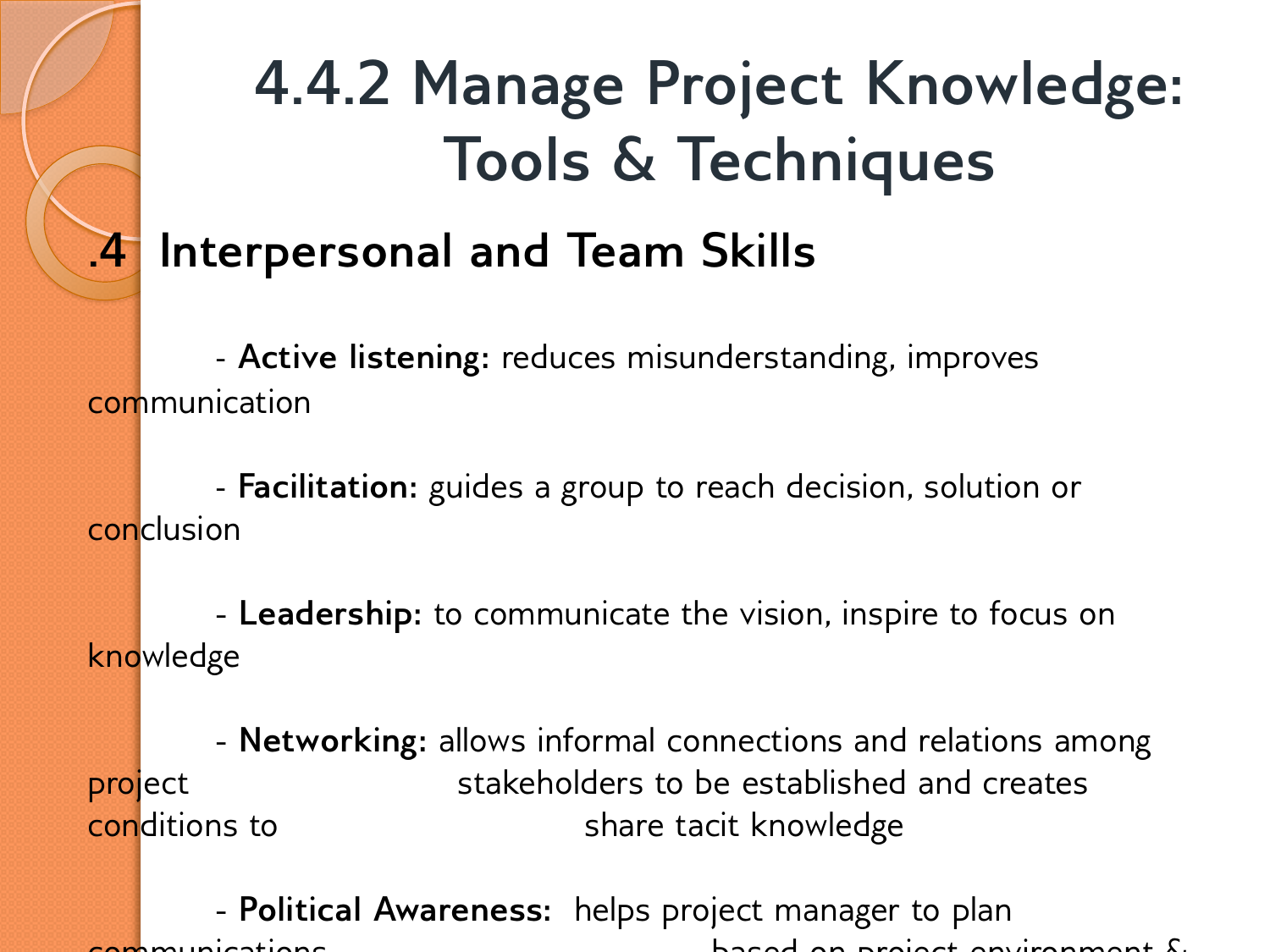

# 4.4.2 Manage Project Knowledge: Tools & Techniques
.4  Interpersonal and Team Skills
	- Active listening: reduces misunderstanding, improves communication
	- Facilitation: guides a group to reach decision, solution or conclusion
	- Leadership: to communicate the vision, inspire to focus on knowledge
	- Networking: allows informal connections and relations among project 		           stakeholders to be established and creates conditions to 		           share tacit knowledge
	- Political Awareness:  helps project manager to plan communications 			           based on project environment & organizational 			           politics